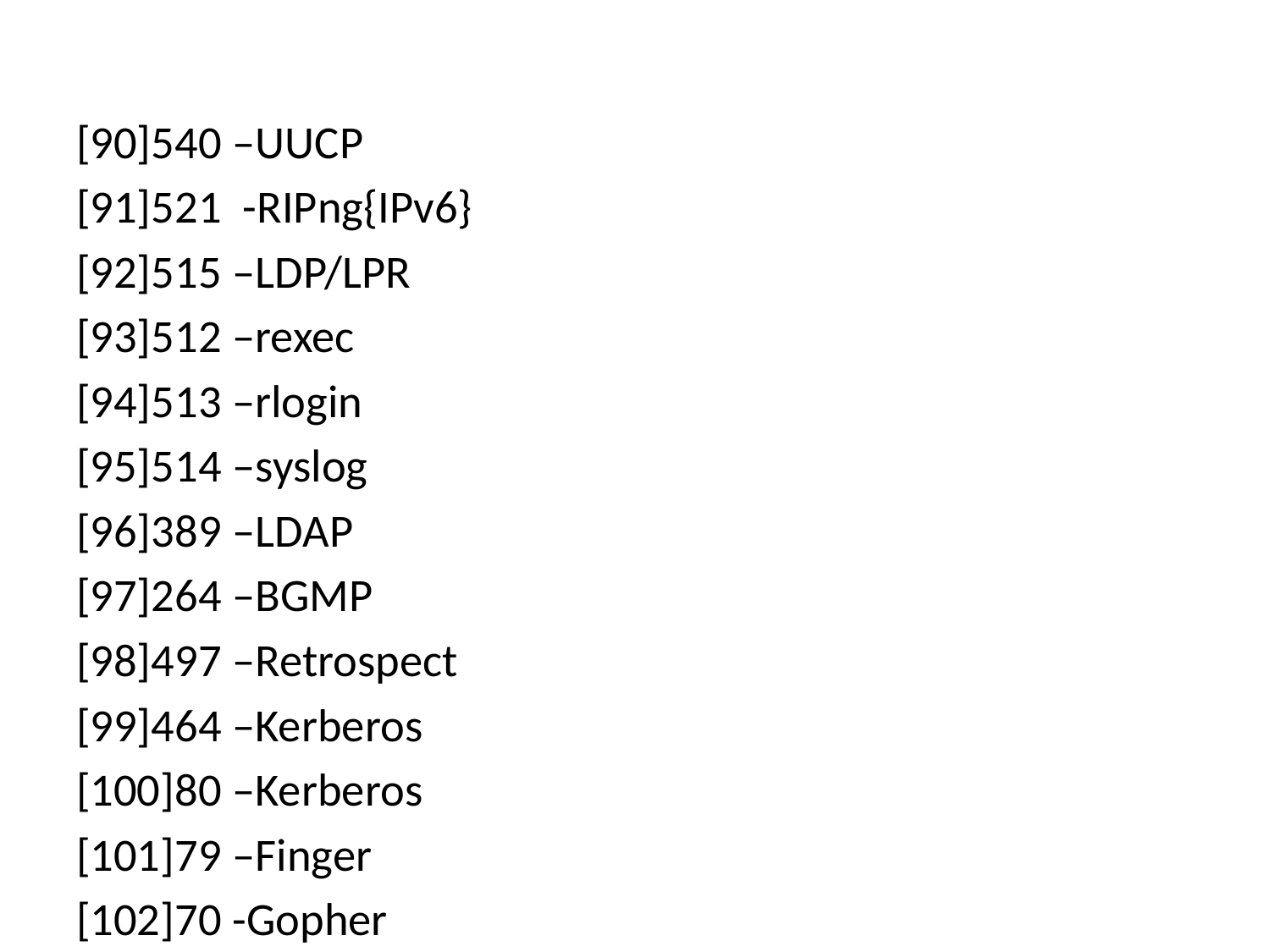

#
[90]540 –UUCP
[91]521  -RIPng{IPv6}
[92]515 –LDP/LPR
[93]512 –rexec
[94]513 –rlogin
[95]514 –syslog
[96]389 –LDAP
[97]264 –BGMP
[98]497 –Retrospect
[99]464 –Kerberos
[100]80 –Kerberos
[101]79 –Finger
[102]70 -Gopher